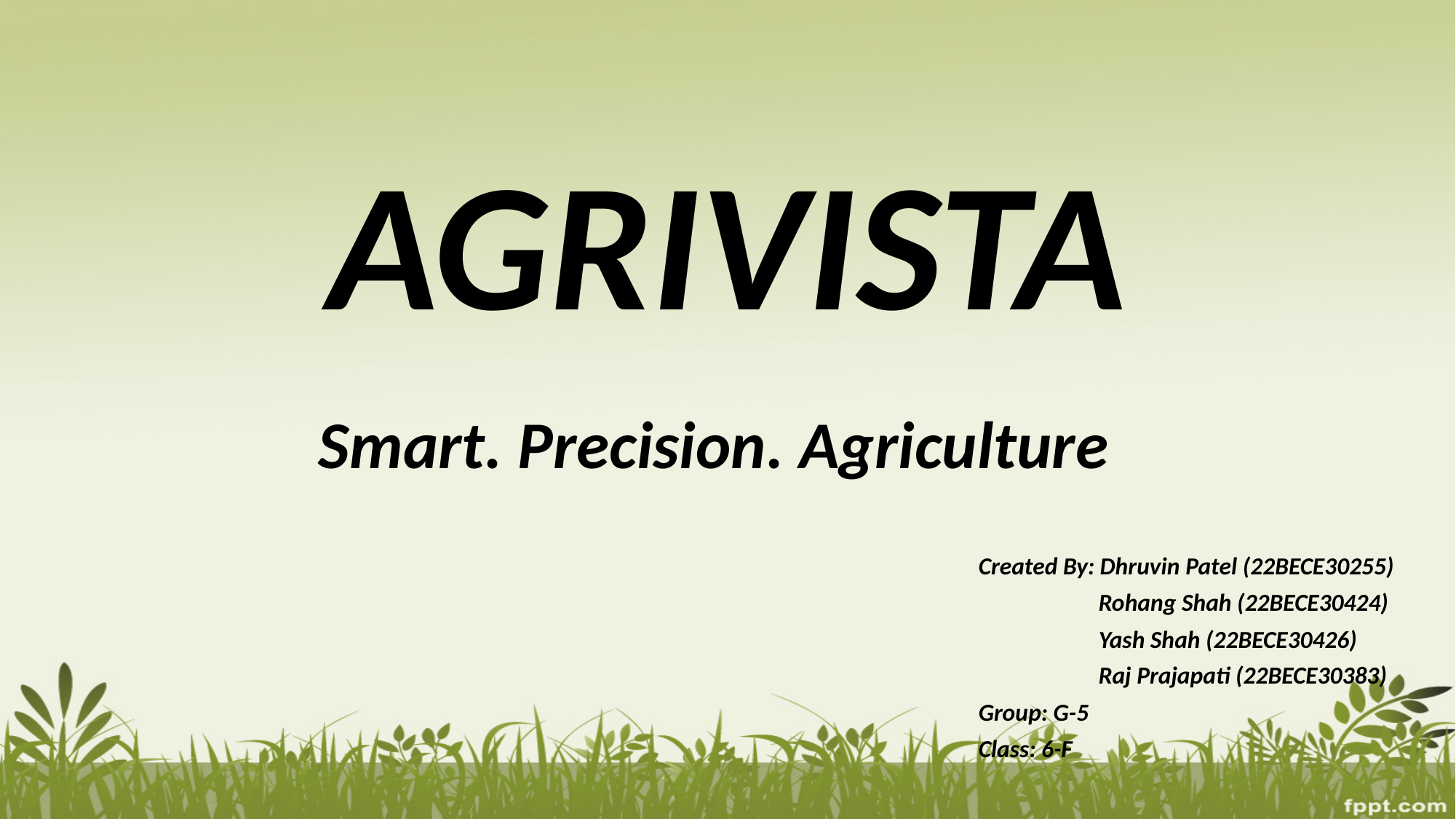

# AGRIVISTA
Smart. Precision. Agriculture
Created By: Dhruvin Patel (22BECE30255)
                      Rohang Shah (22BECE30424)
                      Yash Shah (22BECE30426)
                      Raj Prajapati (22BECE30383)
Group: G-5
Class: 6-F